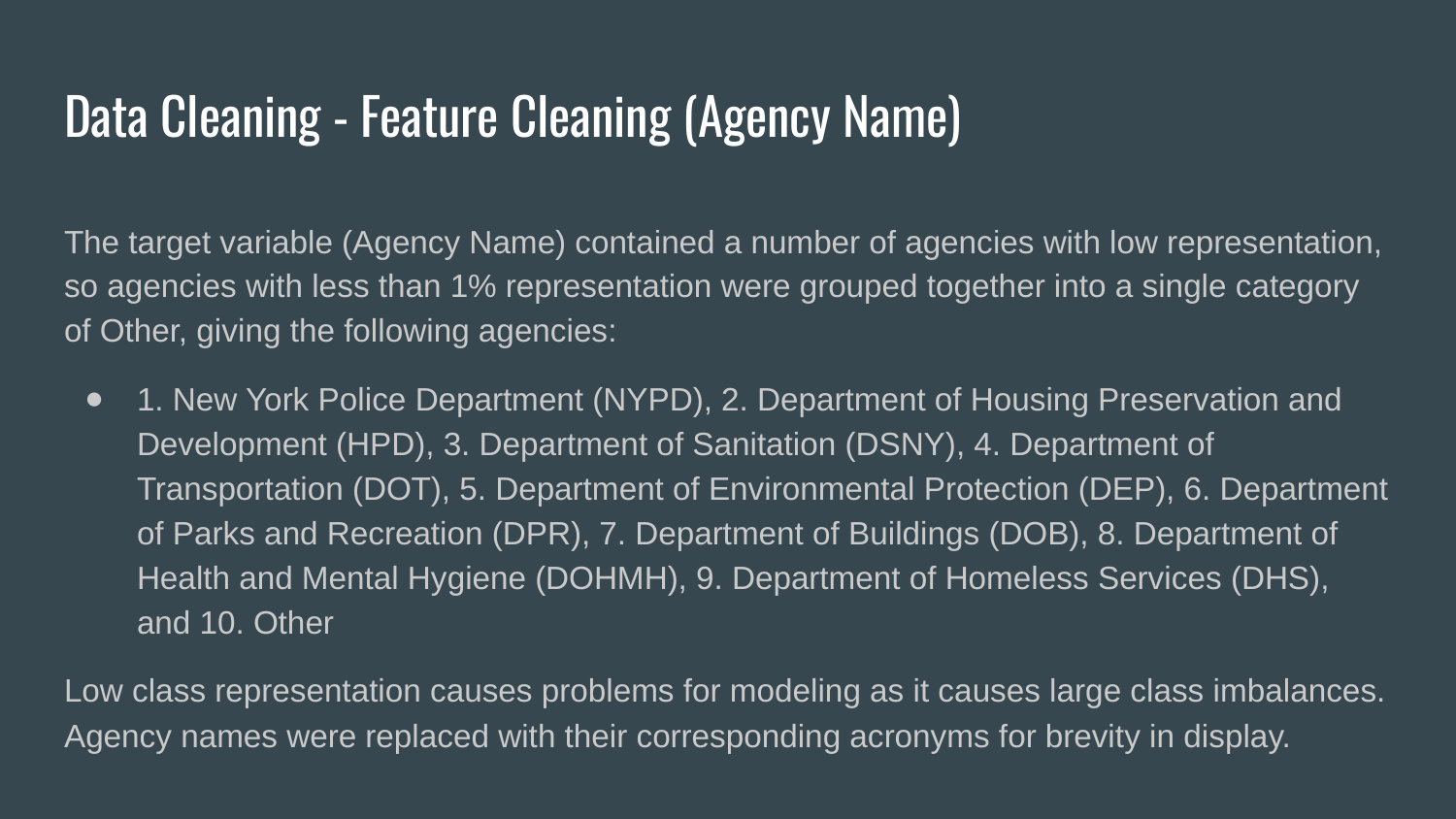

# Data Cleaning - Feature Cleaning (Agency Name)
The target variable (Agency Name) contained a number of agencies with low representation, so agencies with less than 1% representation were grouped together into a single category of Other, giving the following agencies:
1. New York Police Department (NYPD), 2. Department of Housing Preservation and Development (HPD), 3. Department of Sanitation (DSNY), 4. Department of Transportation (DOT), 5. Department of Environmental Protection (DEP), 6. Department of Parks and Recreation (DPR), 7. Department of Buildings (DOB), 8. Department of Health and Mental Hygiene (DOHMH), 9. Department of Homeless Services (DHS), and 10. Other
Low class representation causes problems for modeling as it causes large class imbalances. Agency names were replaced with their corresponding acronyms for brevity in display.